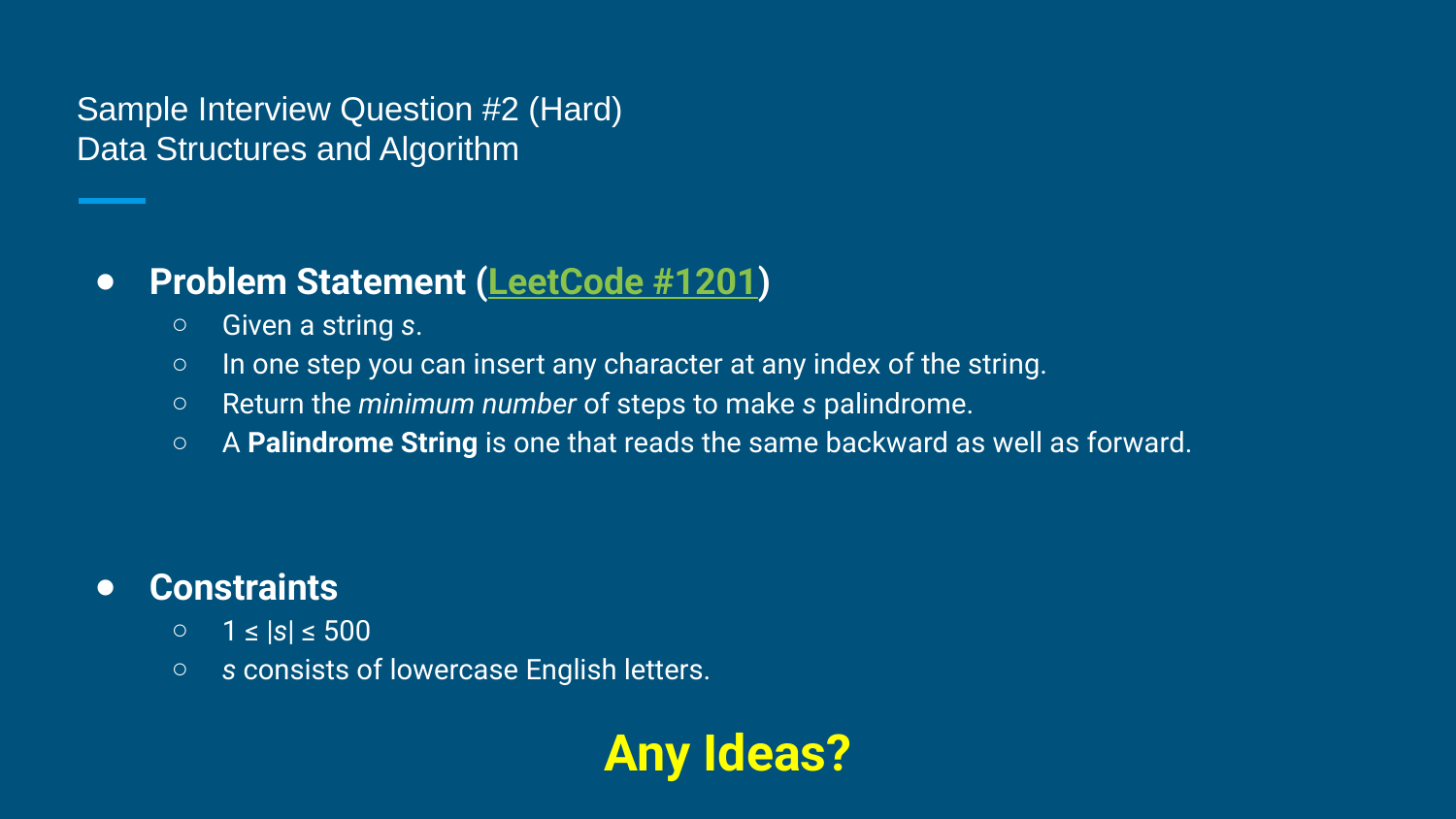

# Sample Interview Question #2 (Hard)
Data Structures and Algorithm
Problem Statement (LeetCode #1201)
Given a string s.
In one step you can insert any character at any index of the string.
Return the minimum number of steps to make s palindrome.
A Palindrome String is one that reads the same backward as well as forward.

Constraints
1 ≤ |s| ≤ 500
s consists of lowercase English letters.
Any Ideas?